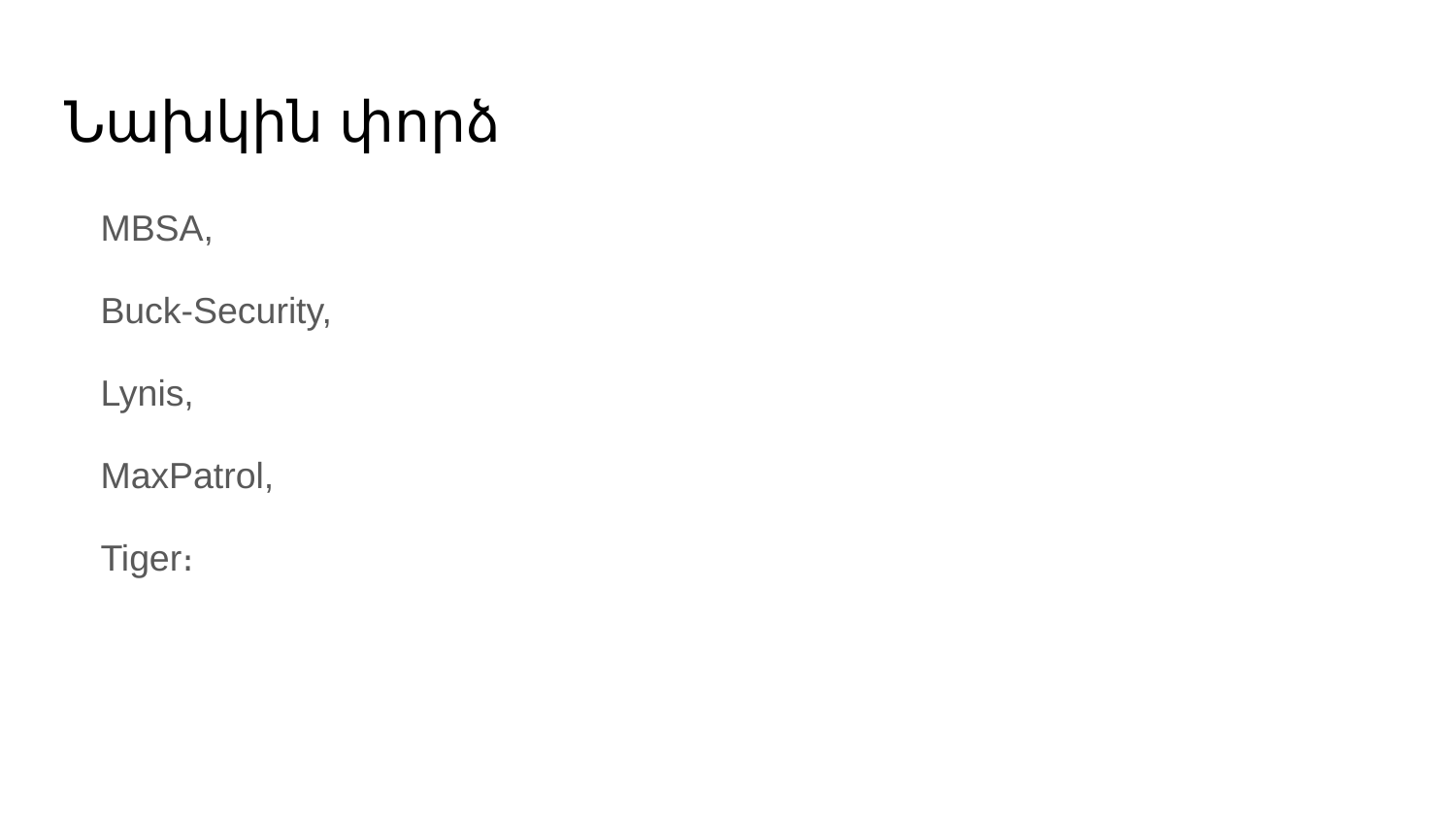

# Նախկին փորձ
MBSA,
Buck-Security,
Lynis,
MaxPatrol,
Tiger։